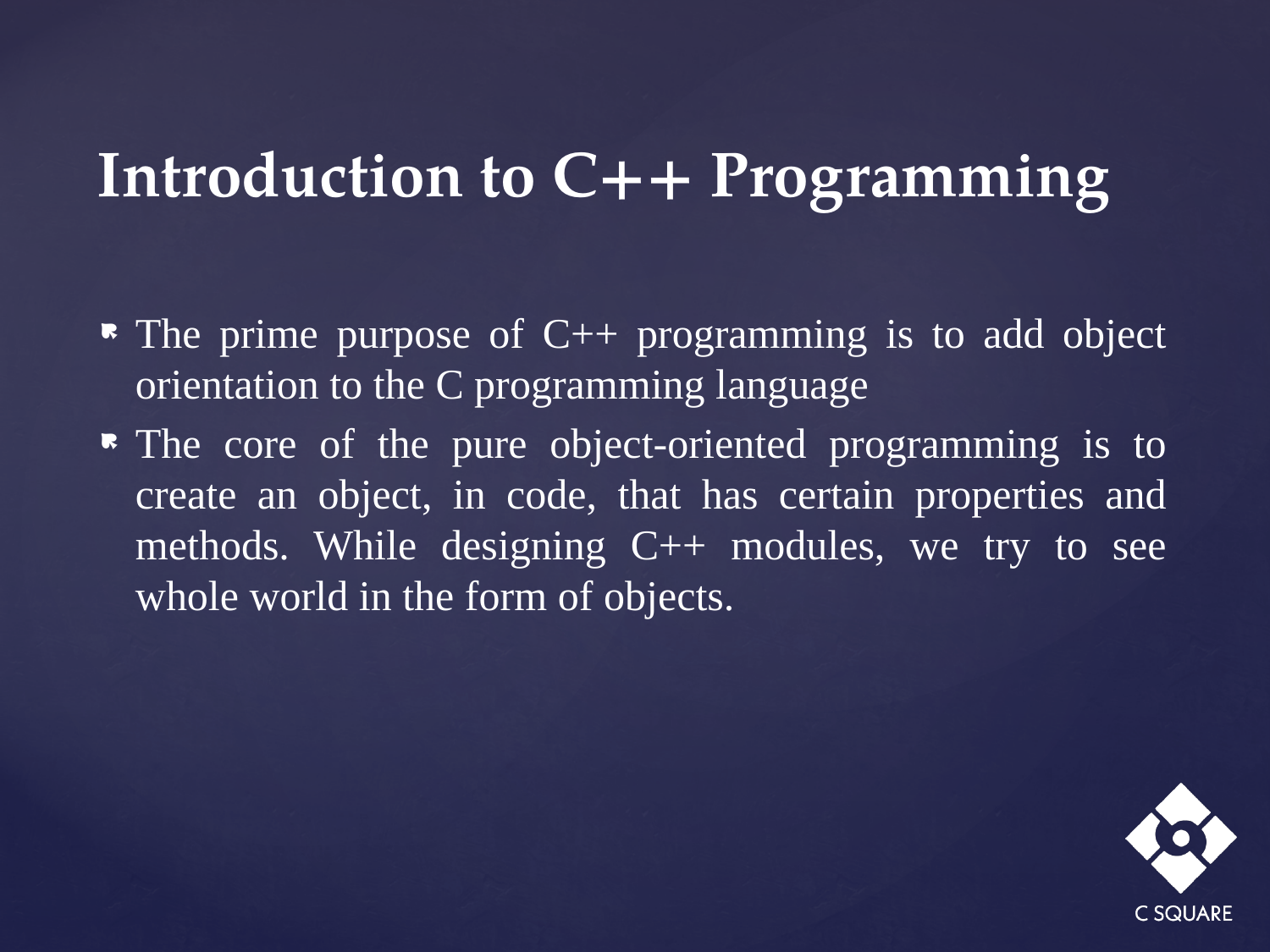

# Introduction to C++ Programming
The prime purpose of C++ programming is to add object orientation to the C programming language
The core of the pure object-oriented programming is to create an object, in code, that has certain properties and methods. While designing C++ modules, we try to see whole world in the form of objects.